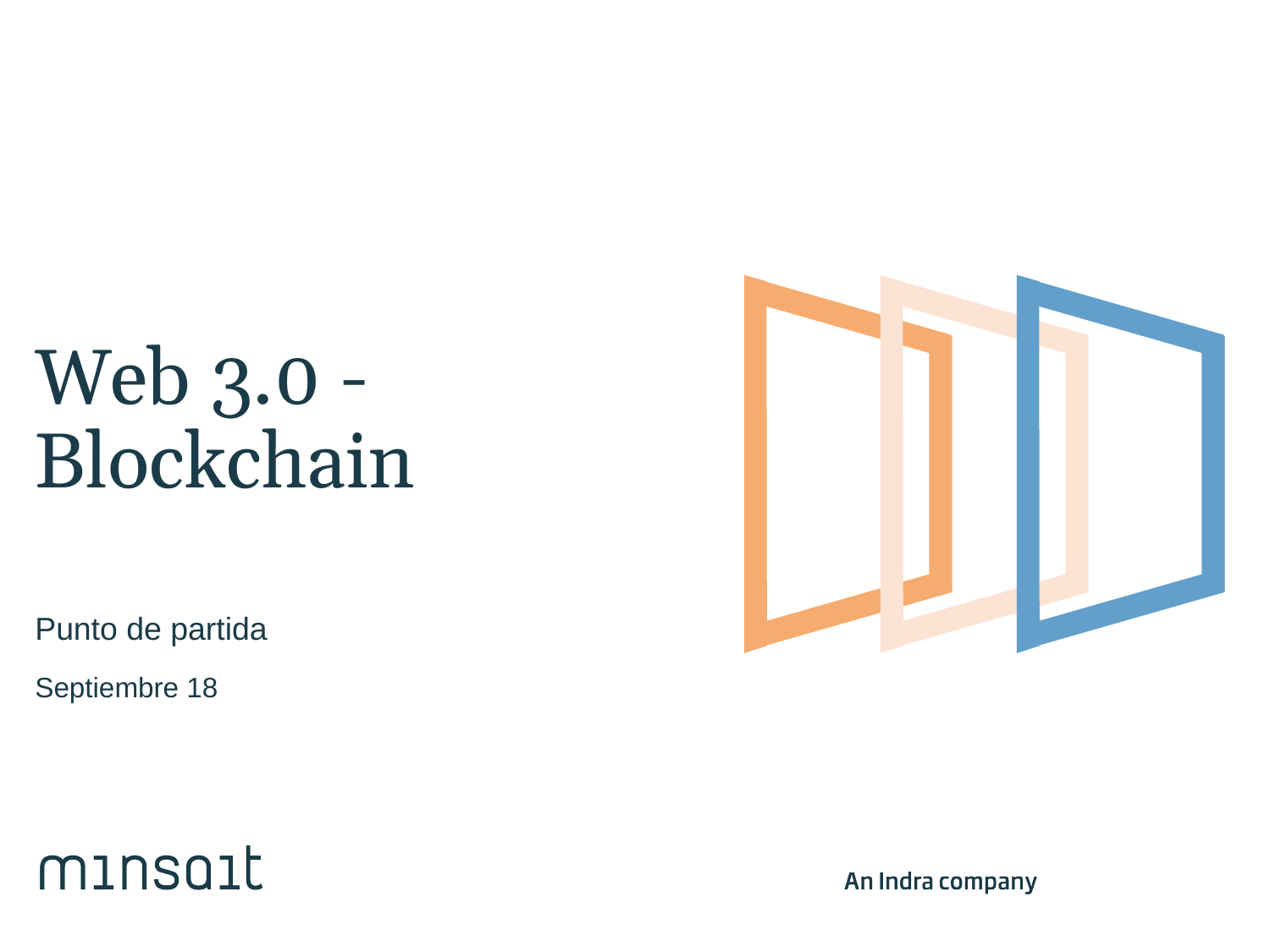

# Web 3.0 - Blockchain
Punto de partida
Septiembre 18